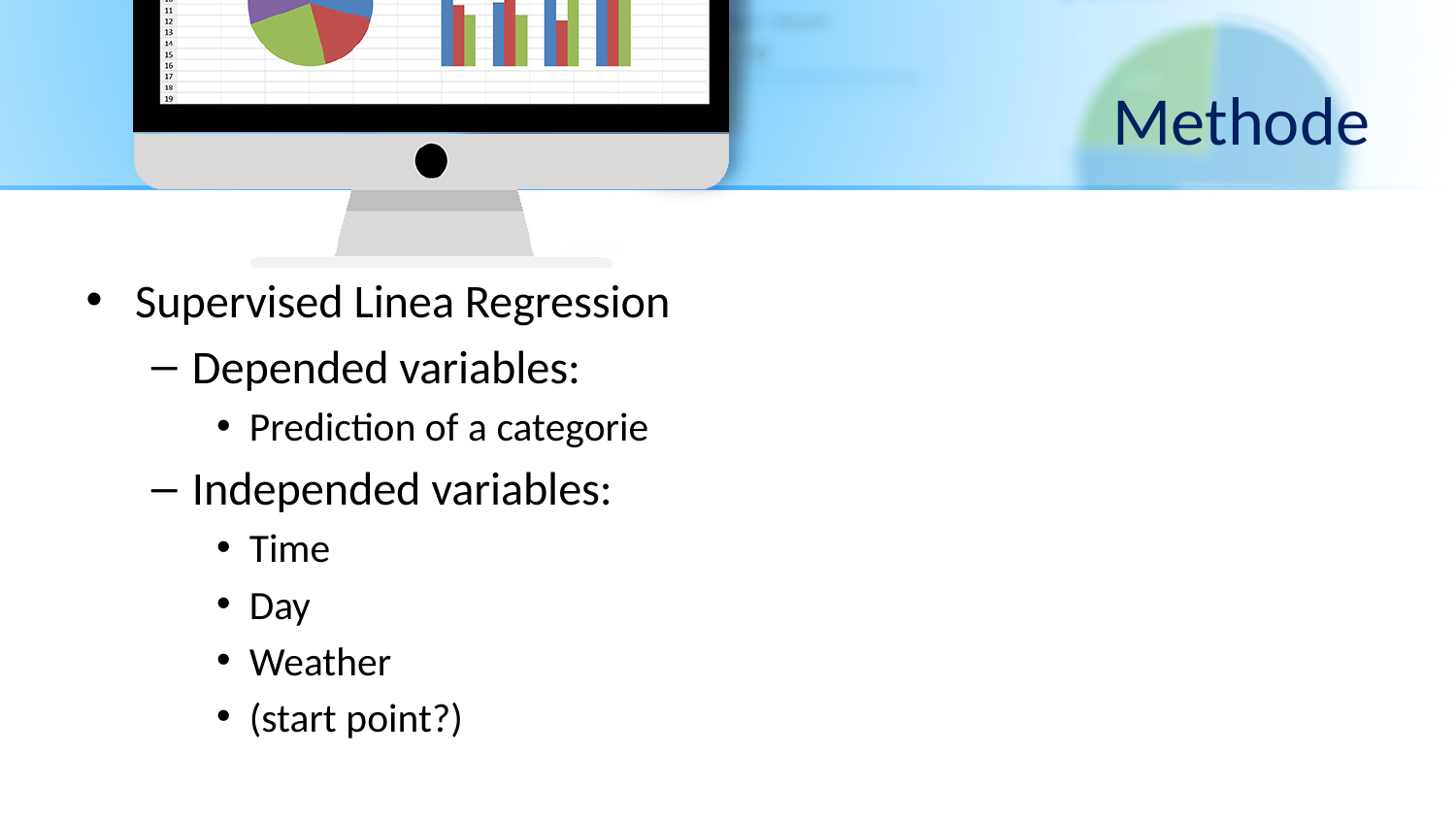

# Methode
Supervised Linea Regression
Depended variables:
Prediction of a categorie
Independed variables:
Time
Day
Weather
(start point?)